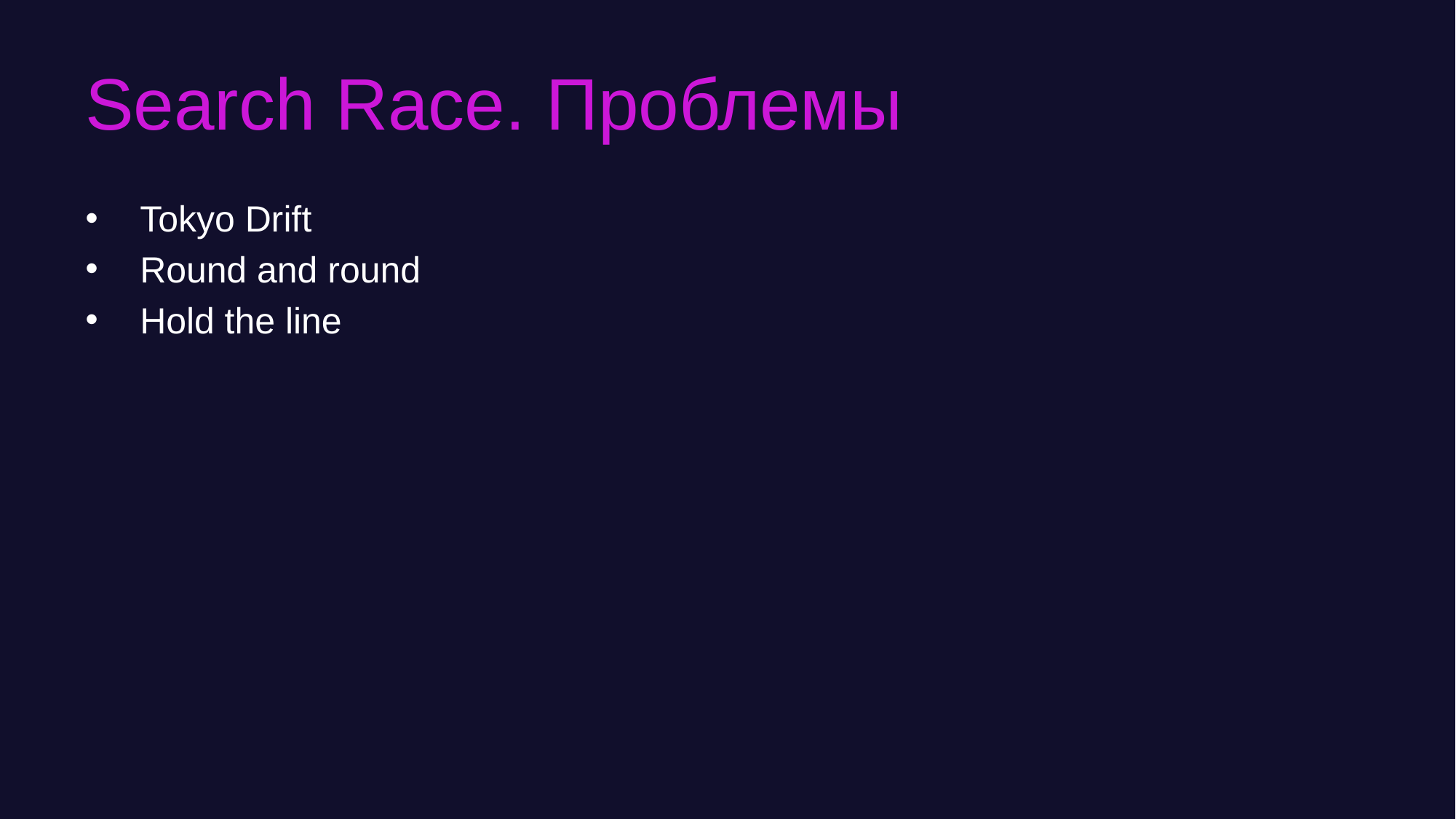

# Search Race. Проблемы
Tokyo Drift
Round and round
Hold the line